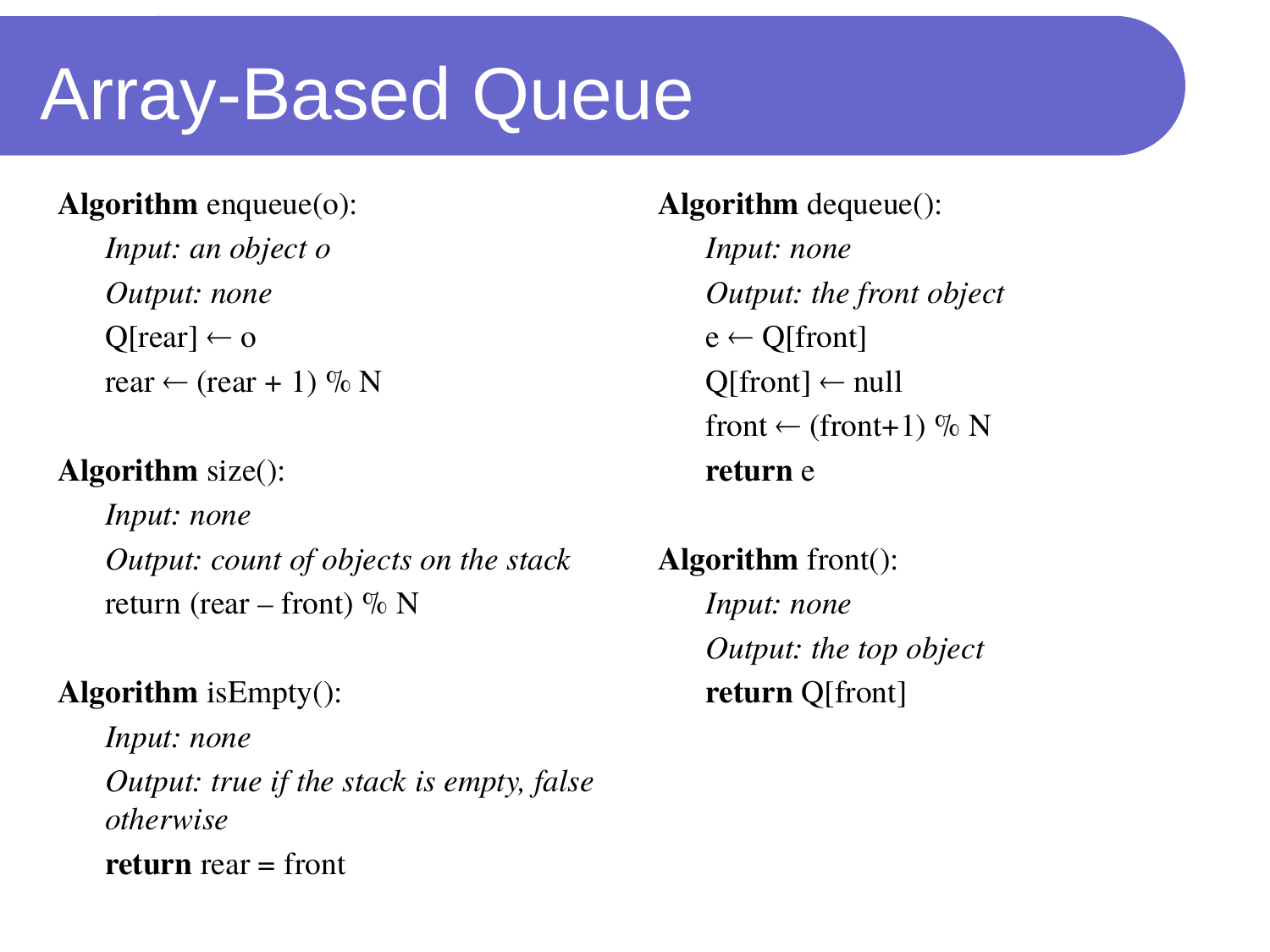

# Array-Based Queue
Algorithm enqueue(o):
	Input: an object o
	Output: none
	Q[rear] ← o
 	rear ← (rear + 1) % N

Algorithm size():
	Input: none
	Output: count of objects on the stack
	return (rear – front) % N

Algorithm isEmpty():
	Input: none
	Output: true if the stack is empty, false otherwise
	return rear = front

Algorithm dequeue():
	Input: none
	Output: the front object
	e ← Q[front]
	Q[front] ← null
	front ← (front+1) % N
	return e

Algorithm front():
	Input: none
	Output: the top object
	return Q[front]